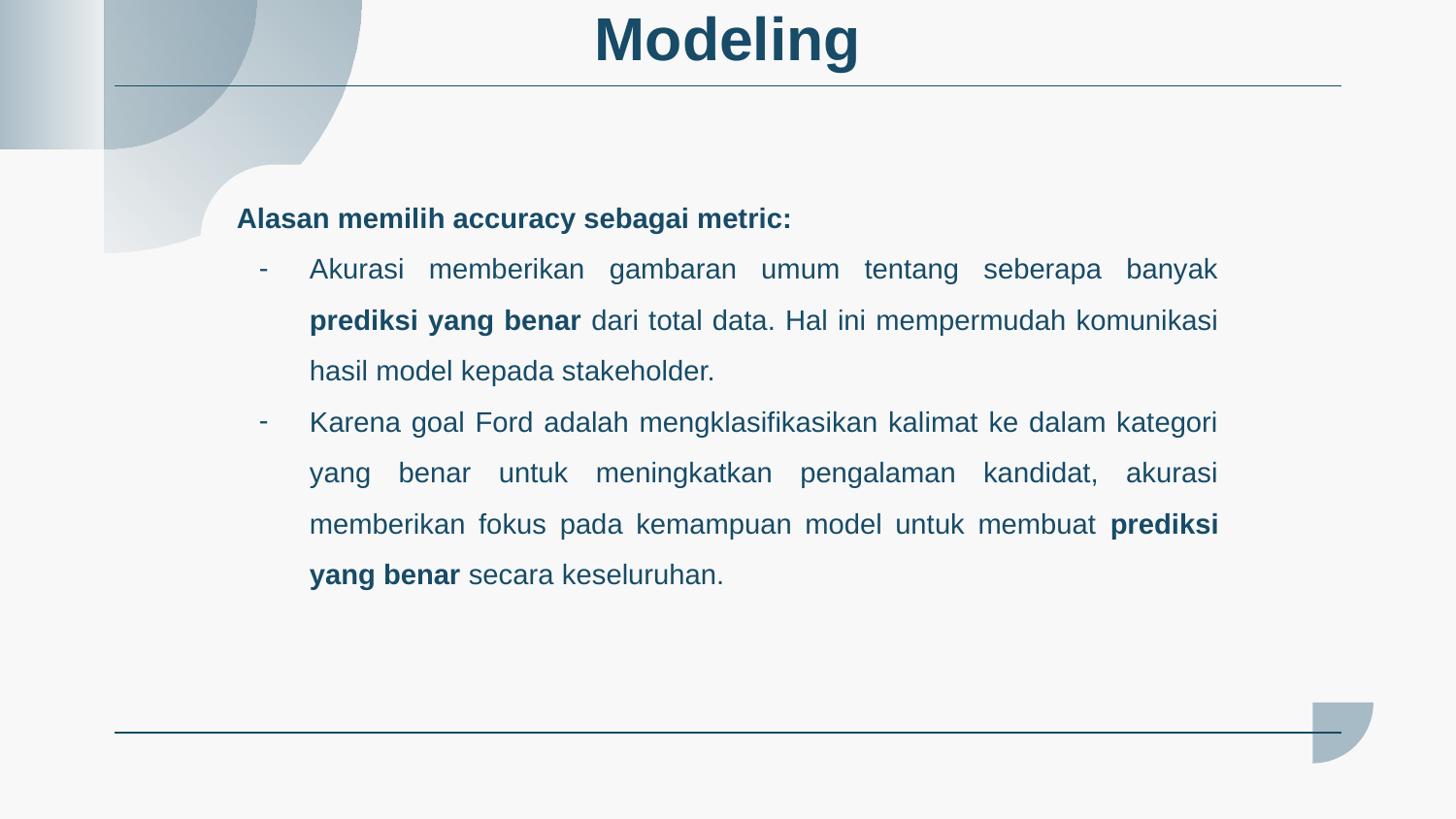

# Modeling
Alasan memilih accuracy sebagai metric:
Akurasi memberikan gambaran umum tentang seberapa banyak prediksi yang benar dari total data. Hal ini mempermudah komunikasi hasil model kepada stakeholder.
Karena goal Ford adalah mengklasifikasikan kalimat ke dalam kategori yang benar untuk meningkatkan pengalaman kandidat, akurasi memberikan fokus pada kemampuan model untuk membuat prediksi yang benar secara keseluruhan.